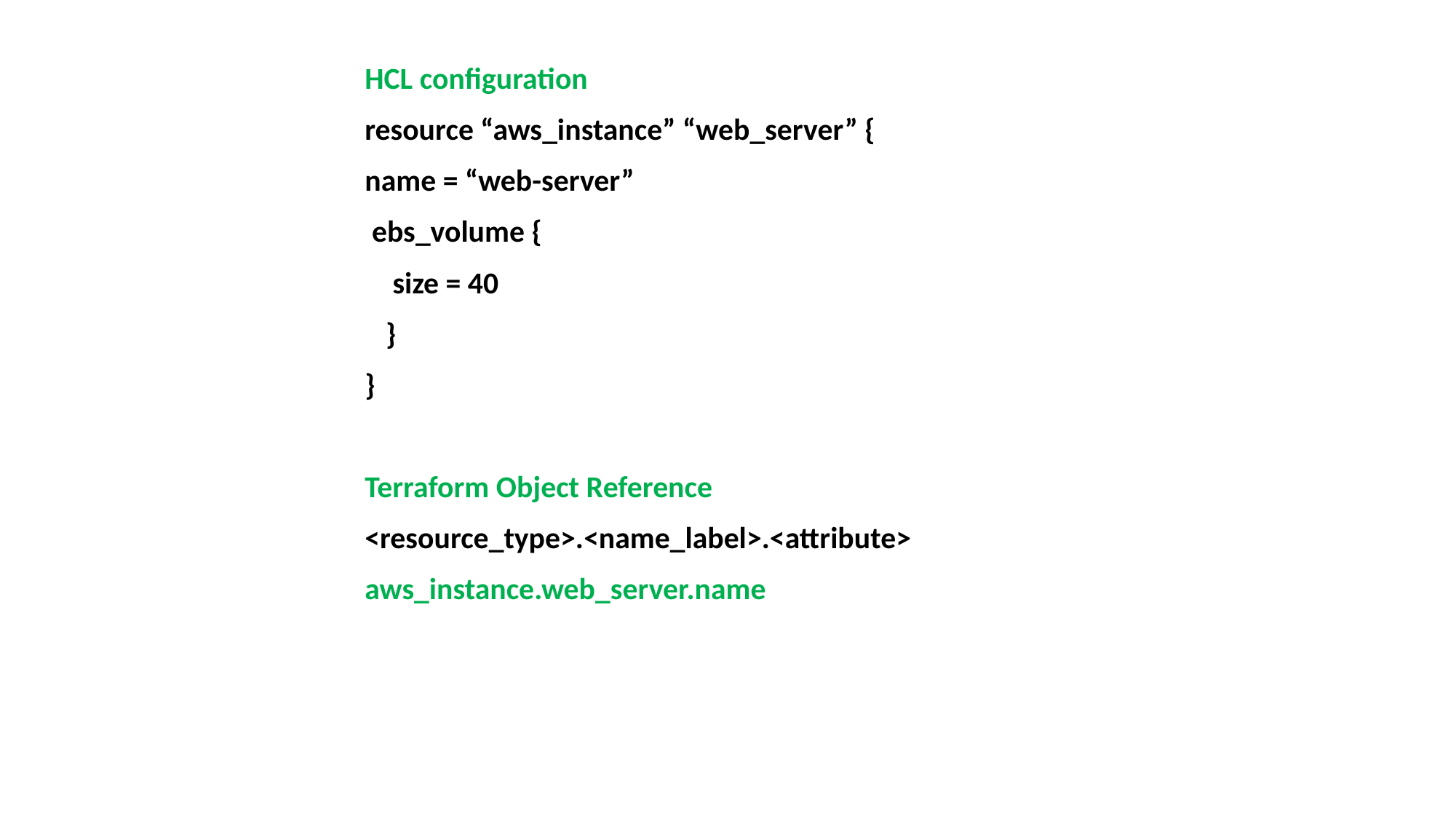

HCL configuration
resource “aws_instance” “web_server” {
name = “web-server”
 ebs_volume {
    size = 40
   }
}

Terraform Object Reference
<resource_type>.<name_label>.<attribute>
aws_instance.web_server.name